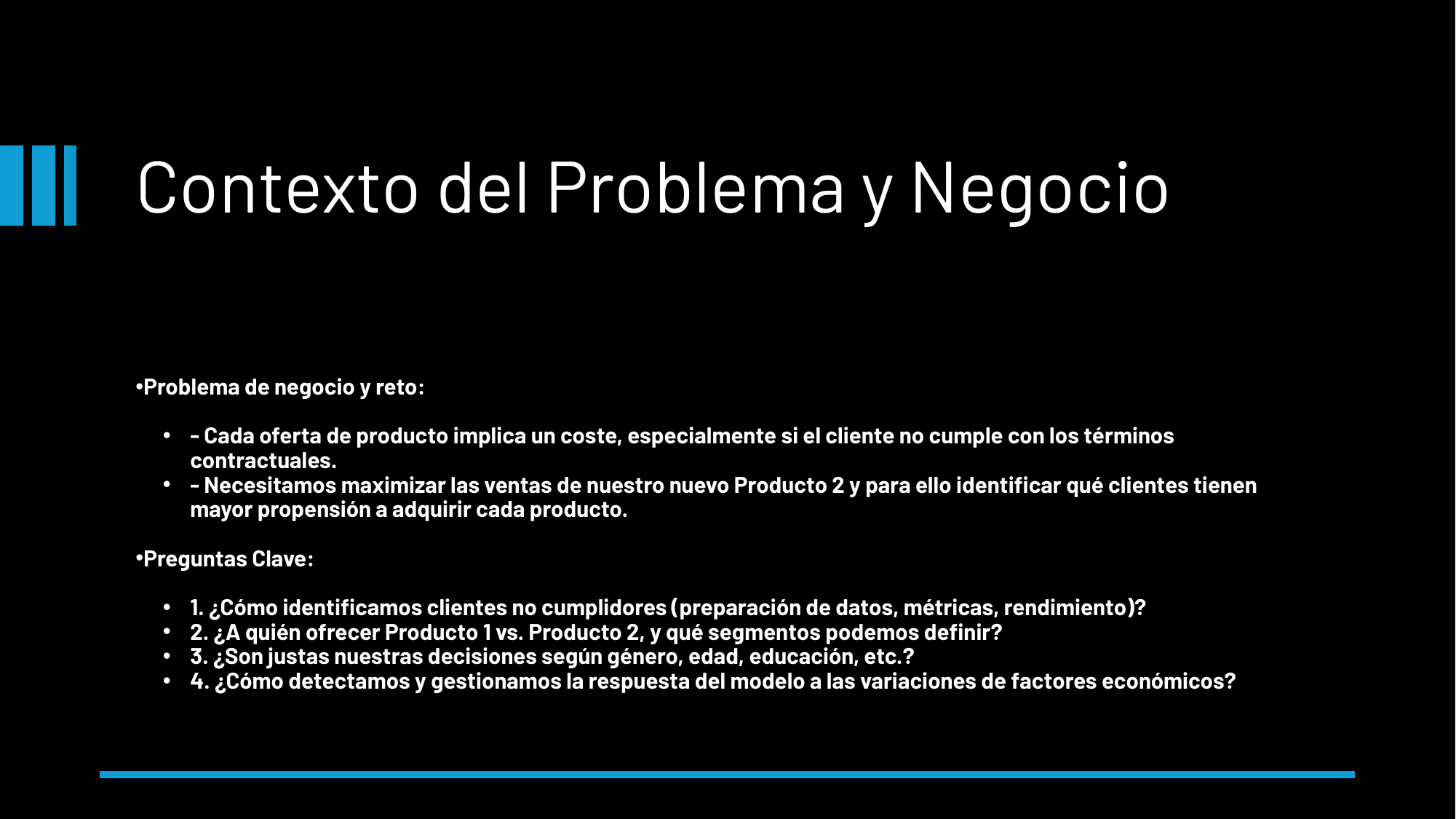

Contexto del Problema y Negocio

Problema de negocio y reto:

- Cada oferta de producto implica un coste, especialmente si el cliente no cumple con los términos contractuales.
- Necesitamos maximizar las ventas de nuestro nuevo Producto 2 y para ello identificar qué clientes tienen mayor propensión a adquirir cada producto.

Preguntas Clave:

1. ¿Cómo identificamos clientes no cumplidores (preparación de datos, métricas, rendimiento)?
2. ¿A quién ofrecer Producto 1 vs. Producto 2, y qué segmentos podemos definir?
3. ¿Son justas nuestras decisiones según género, edad, educación, etc.?
4. ¿Cómo detectamos y gestionamos la respuesta del modelo a las variaciones de factores económicos?